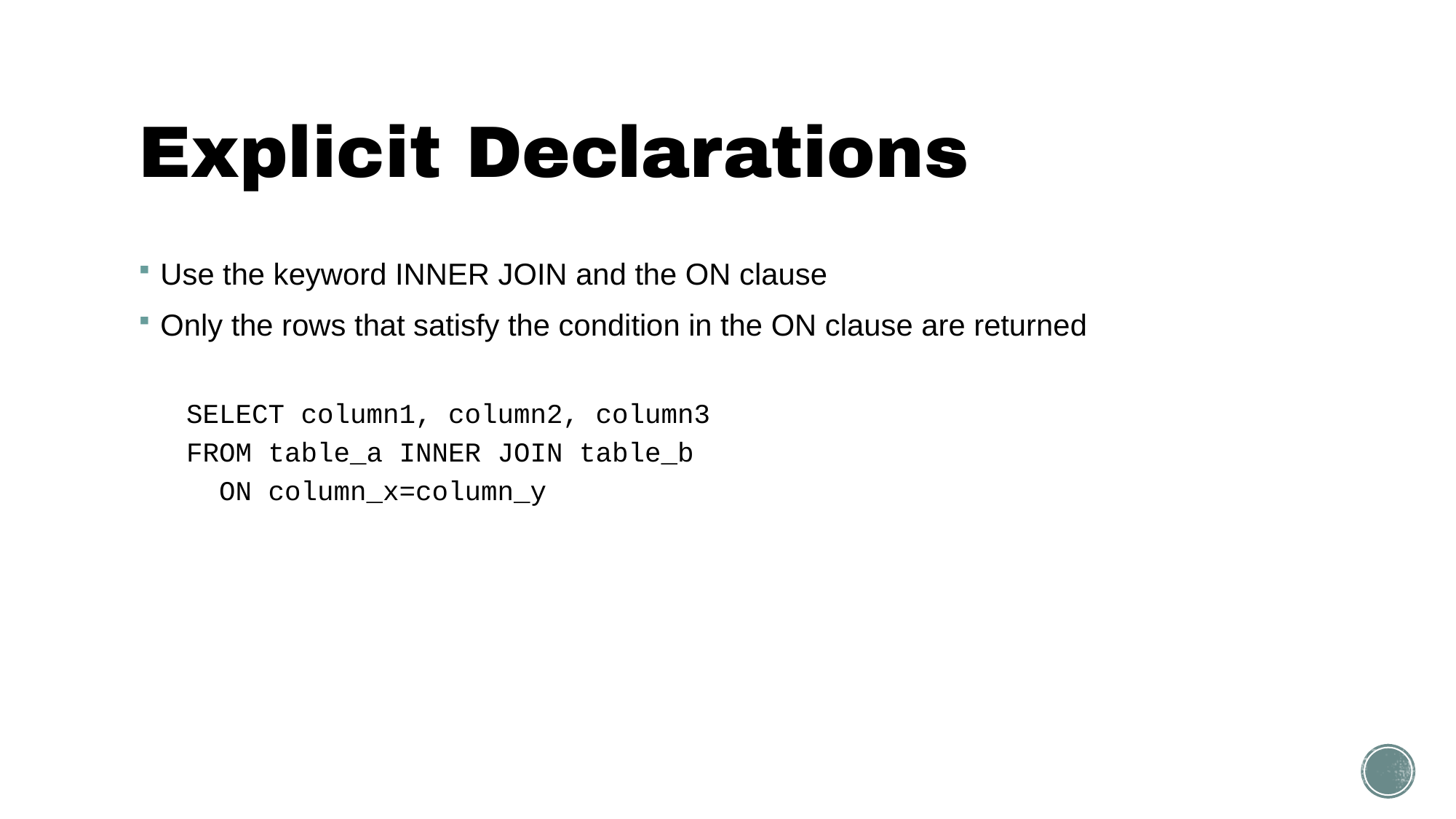

# Explicit Declarations
Use the keyword INNER JOIN and the ON clause
Only the rows that satisfy the condition in the ON clause are returned

SELECT column1, column2, column3
FROM table_a INNER JOIN table_b
  ON column_x=column_y